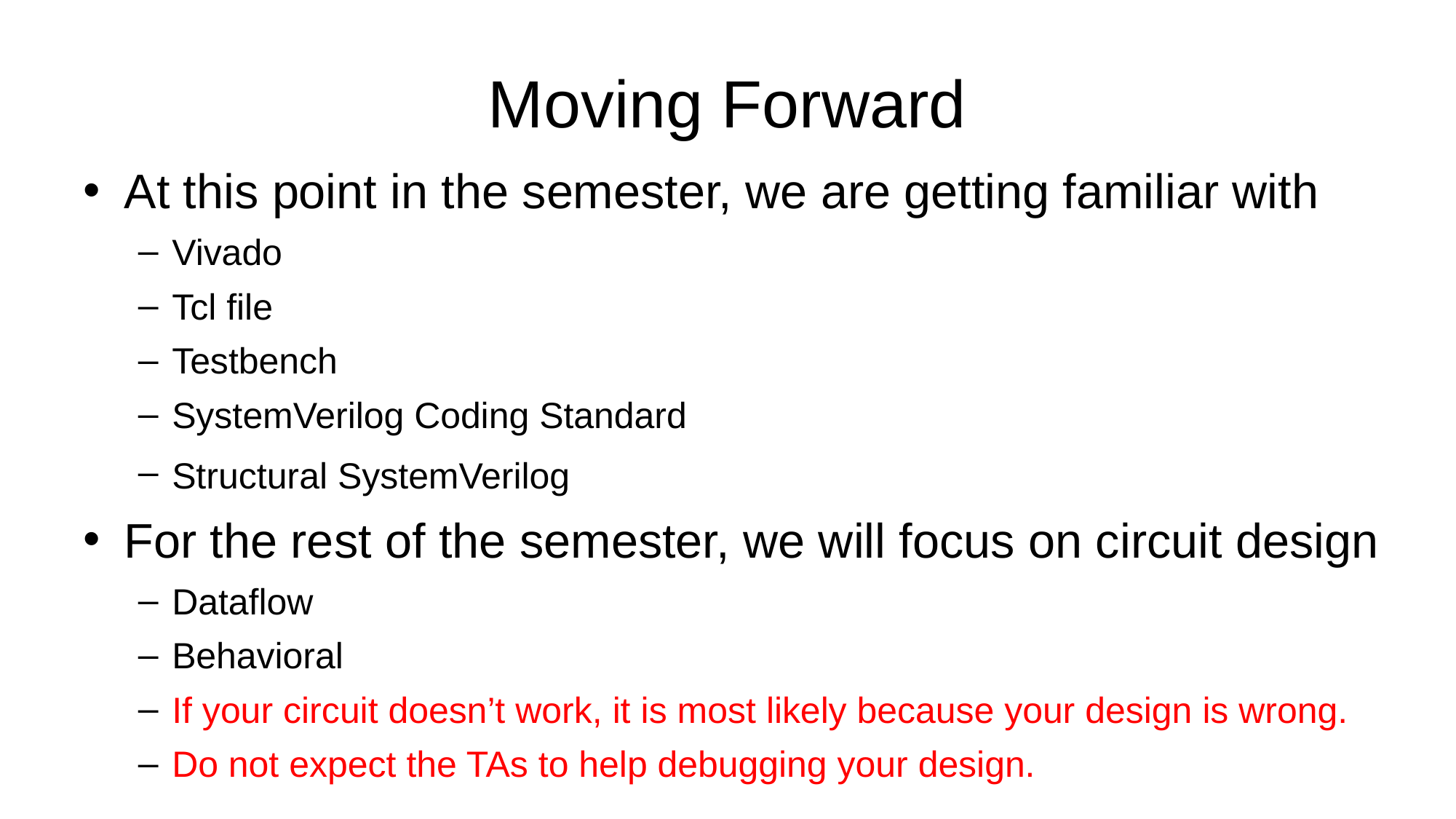

# Moving Forward
At this point in the semester, we are getting familiar with
Vivado
Tcl file
Testbench
SystemVerilog Coding Standard
Structural SystemVerilog
For the rest of the semester, we will focus on circuit design
Dataflow
Behavioral
If your circuit doesn’t work, it is most likely because your design is wrong.
Do not expect the TAs to help debugging your design.